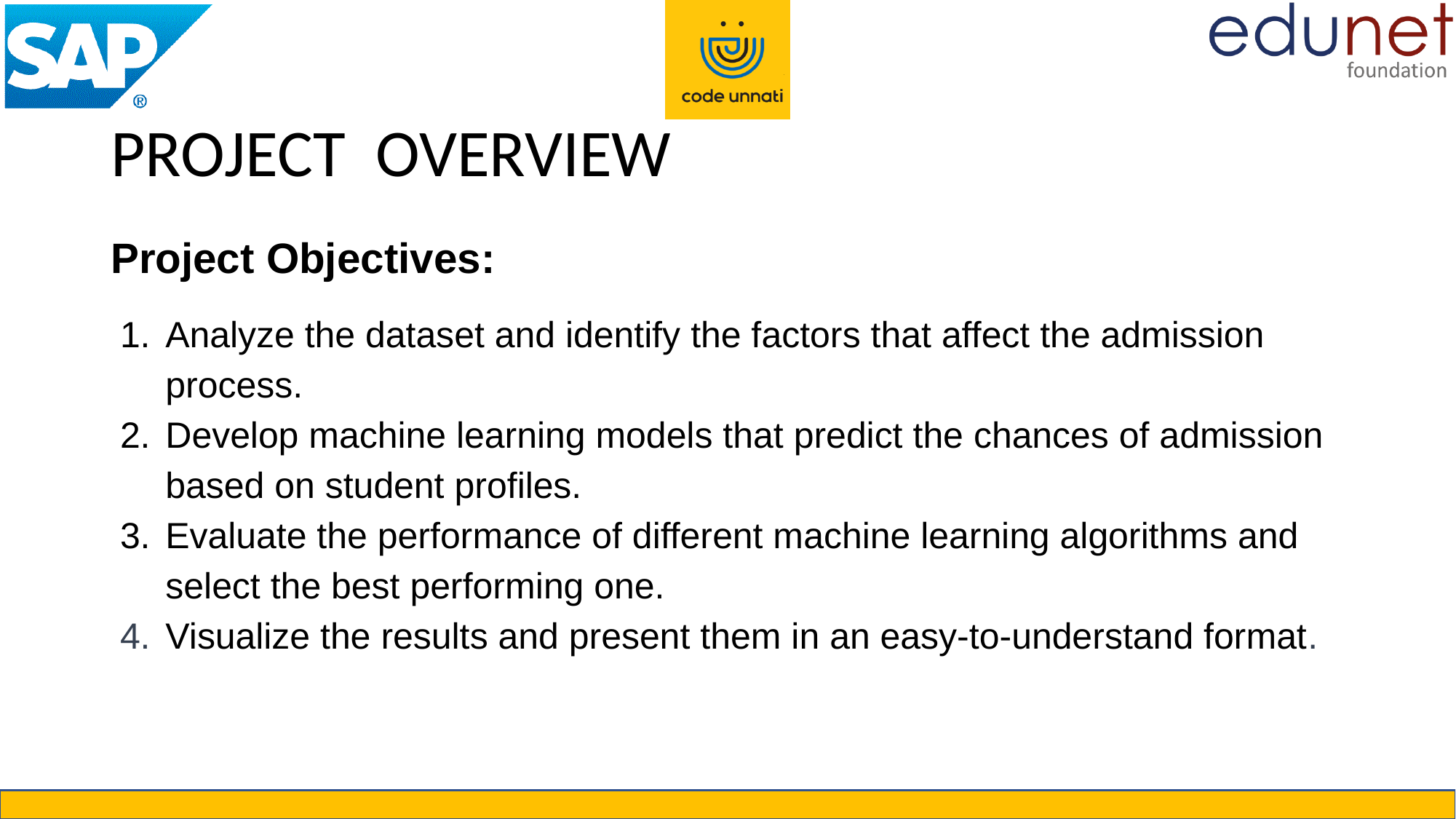

# PROJECT  OVERVIEW
Project Objectives:
Analyze the dataset and identify the factors that affect the admission process.
Develop machine learning models that predict the chances of admission based on student profiles.
Evaluate the performance of different machine learning algorithms and select the best performing one.
Visualize the results and present them in an easy-to-understand format.